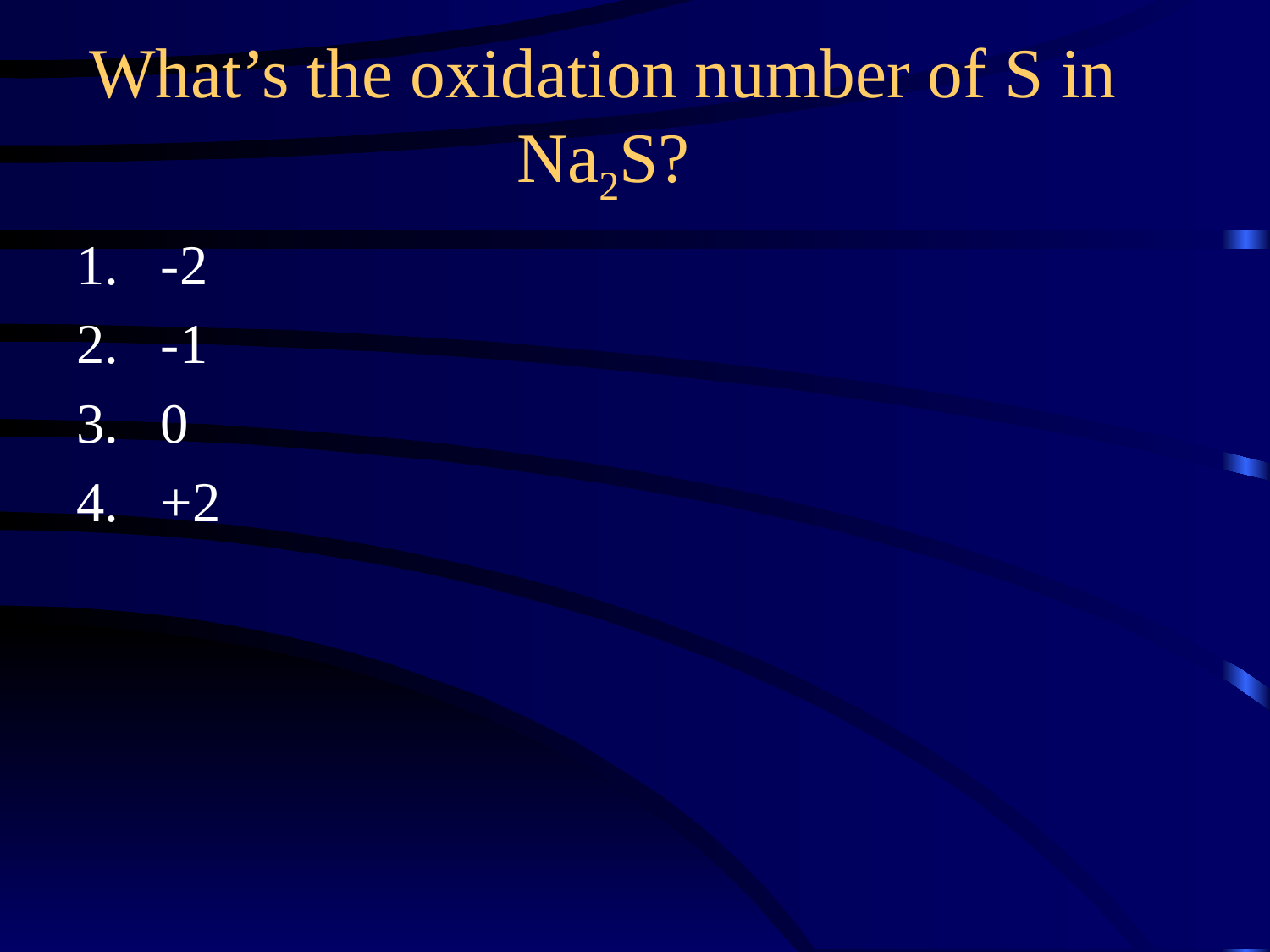

What’s the oxidation number of S in Na2S?
-2
-1
0
+2